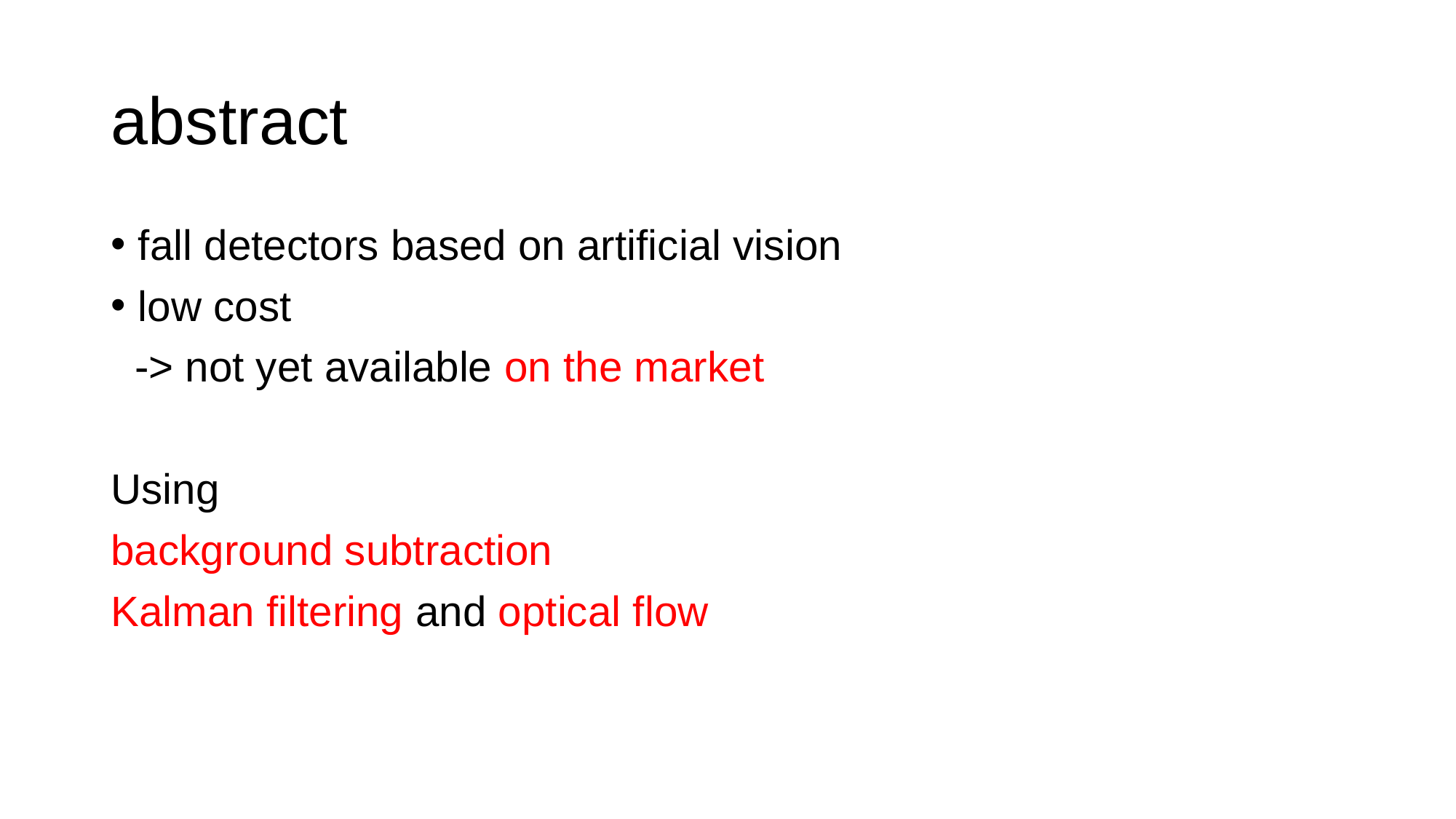

# abstract
fall detectors based on artificial vision
low cost
  -> not yet available on the market

Using
background subtraction
Kalman filtering and optical flow